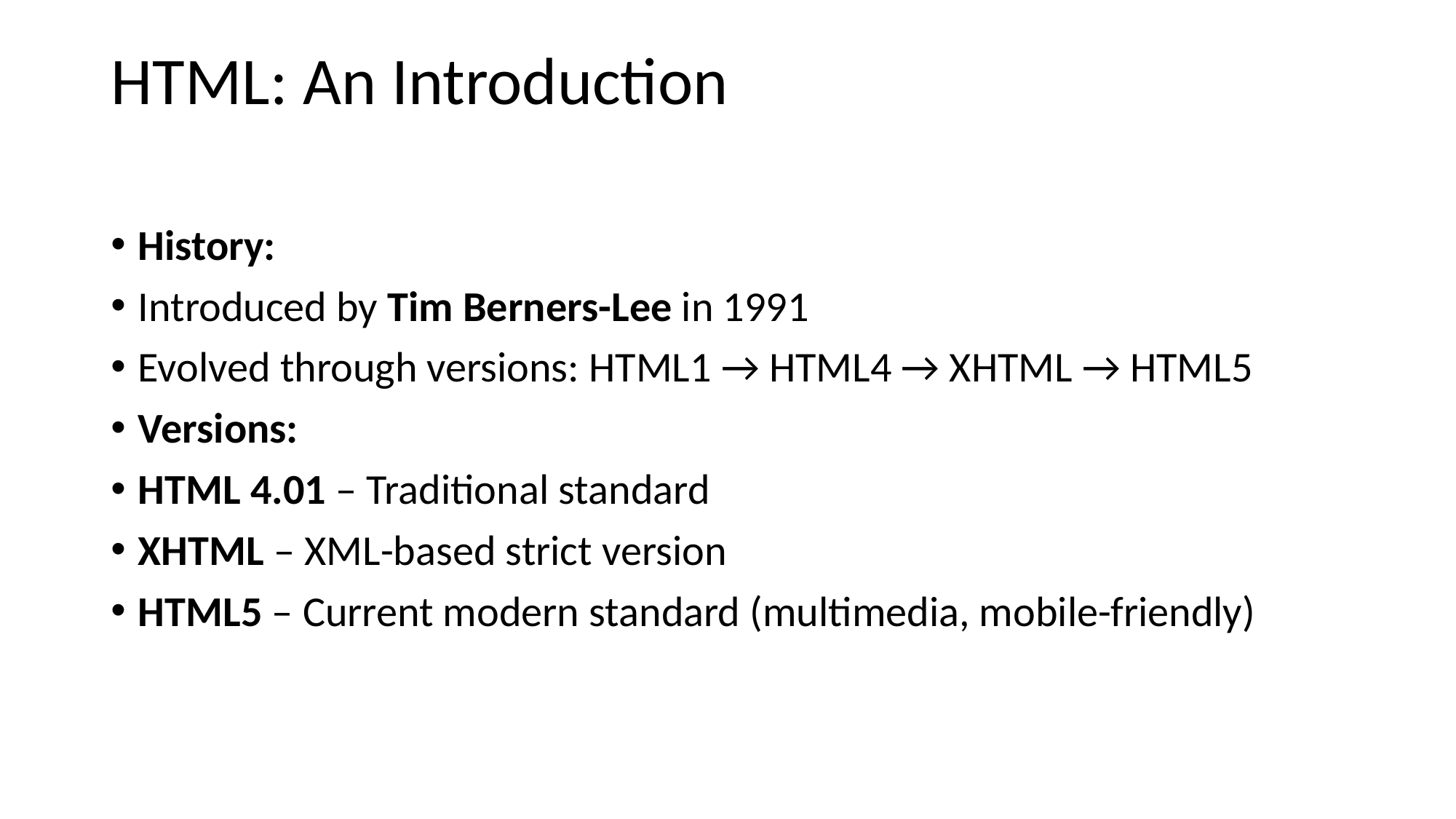

# HTML: An Introduction
History:
Introduced by Tim Berners-Lee in 1991
Evolved through versions: HTML1 → HTML4 → XHTML → HTML5
Versions:
HTML 4.01 – Traditional standard
XHTML – XML-based strict version
HTML5 – Current modern standard (multimedia, mobile-friendly)